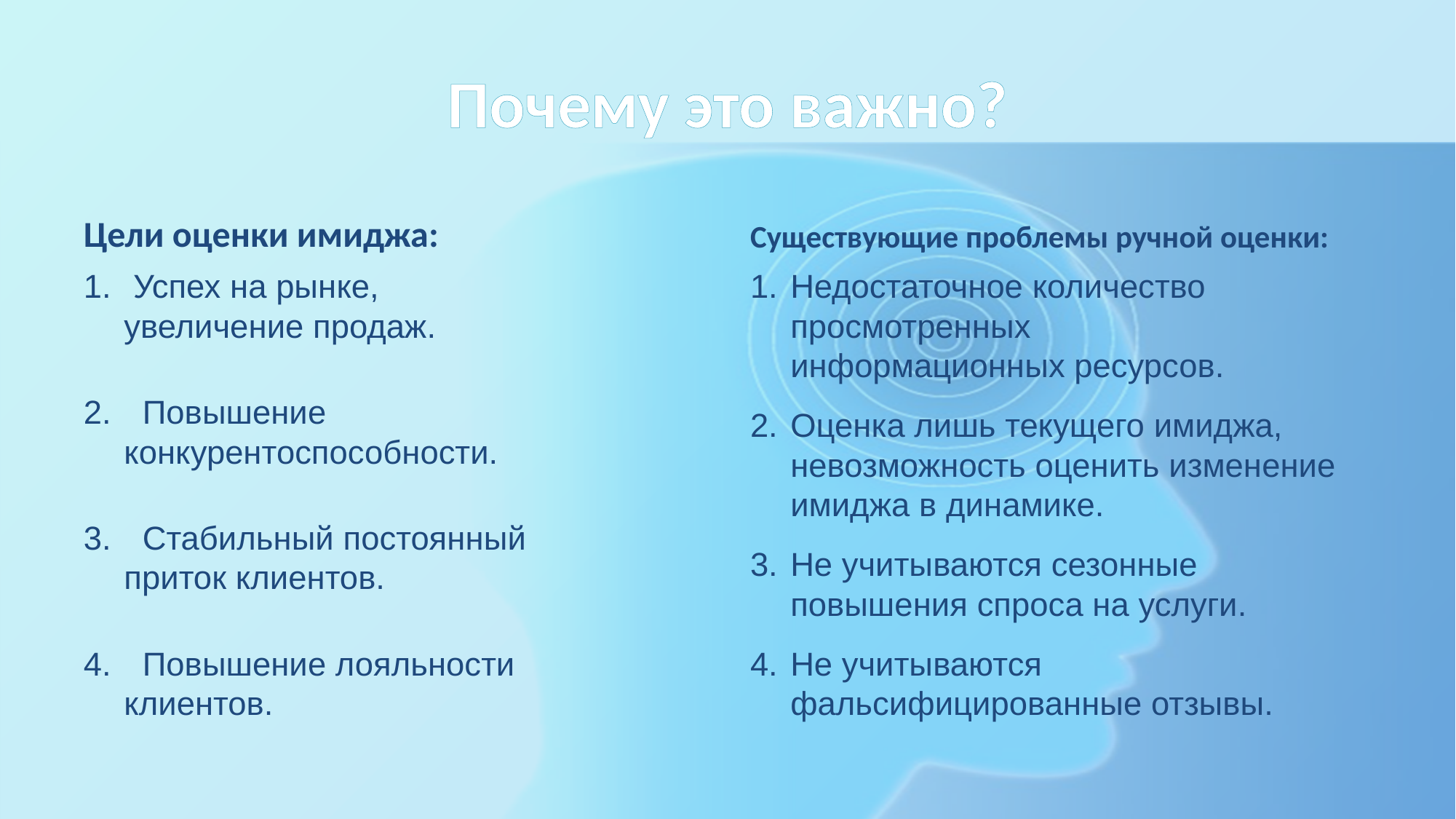

# Почему это важно?
Цели оценки имиджа:
Существующие проблемы ручной оценки:
 Успех на рынке, увеличение продаж.

  Повышение конкурентоспособности.

  Стабильный постоянный приток клиентов.

  Повышение лояльности клиентов.
Недостаточное количество просмотренных
информационных ресурсов.
Оценка лишь текущего имиджа,
невозможность оценить изменение имиджа в динамике.
Не учитываются сезонные повышения спроса на услуги.
Не учитываются фальсифицированные отзывы.